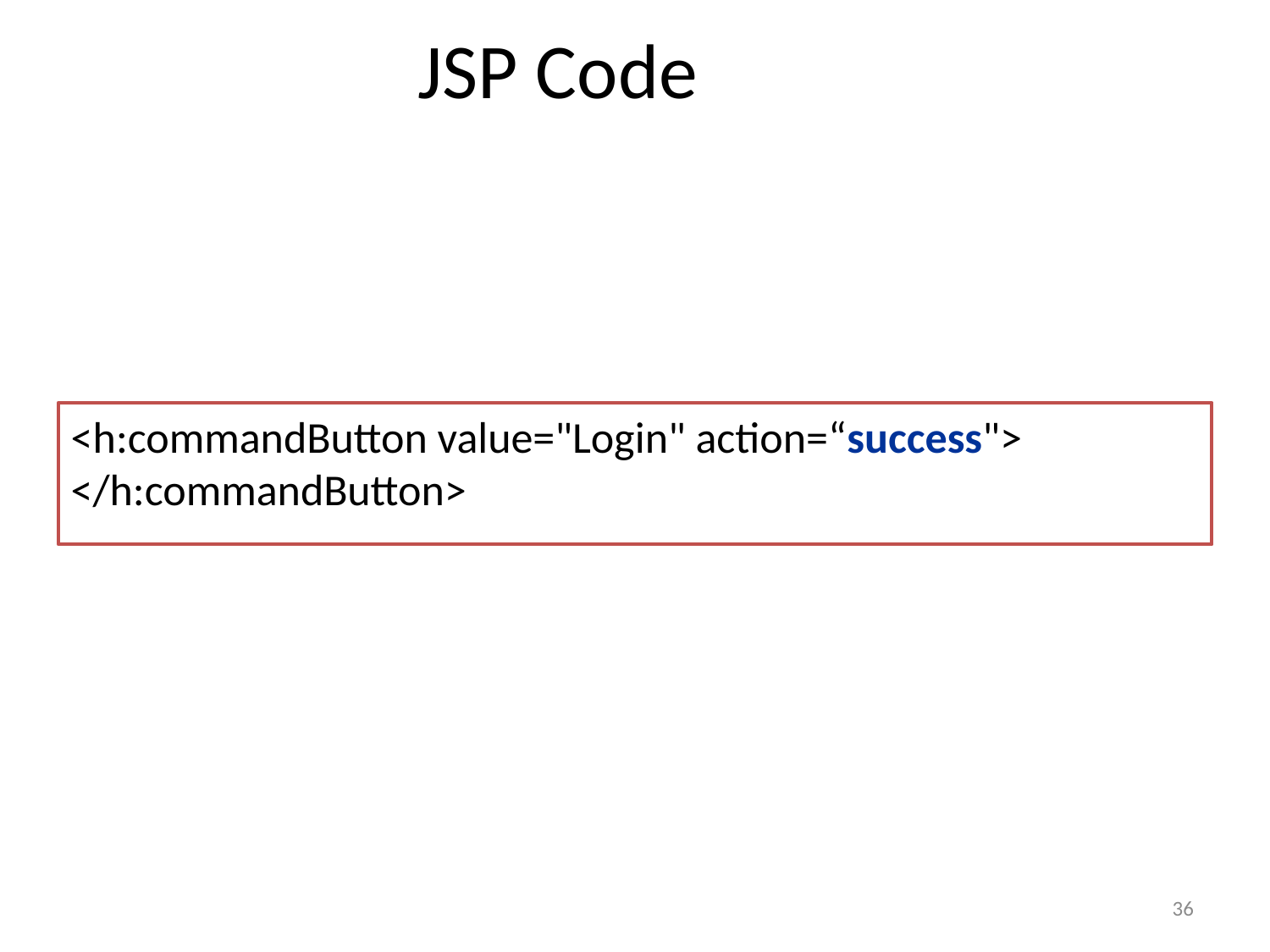

# JSP Code
<h:commandButton value="Login" action=“success">
</h:commandButton>
36